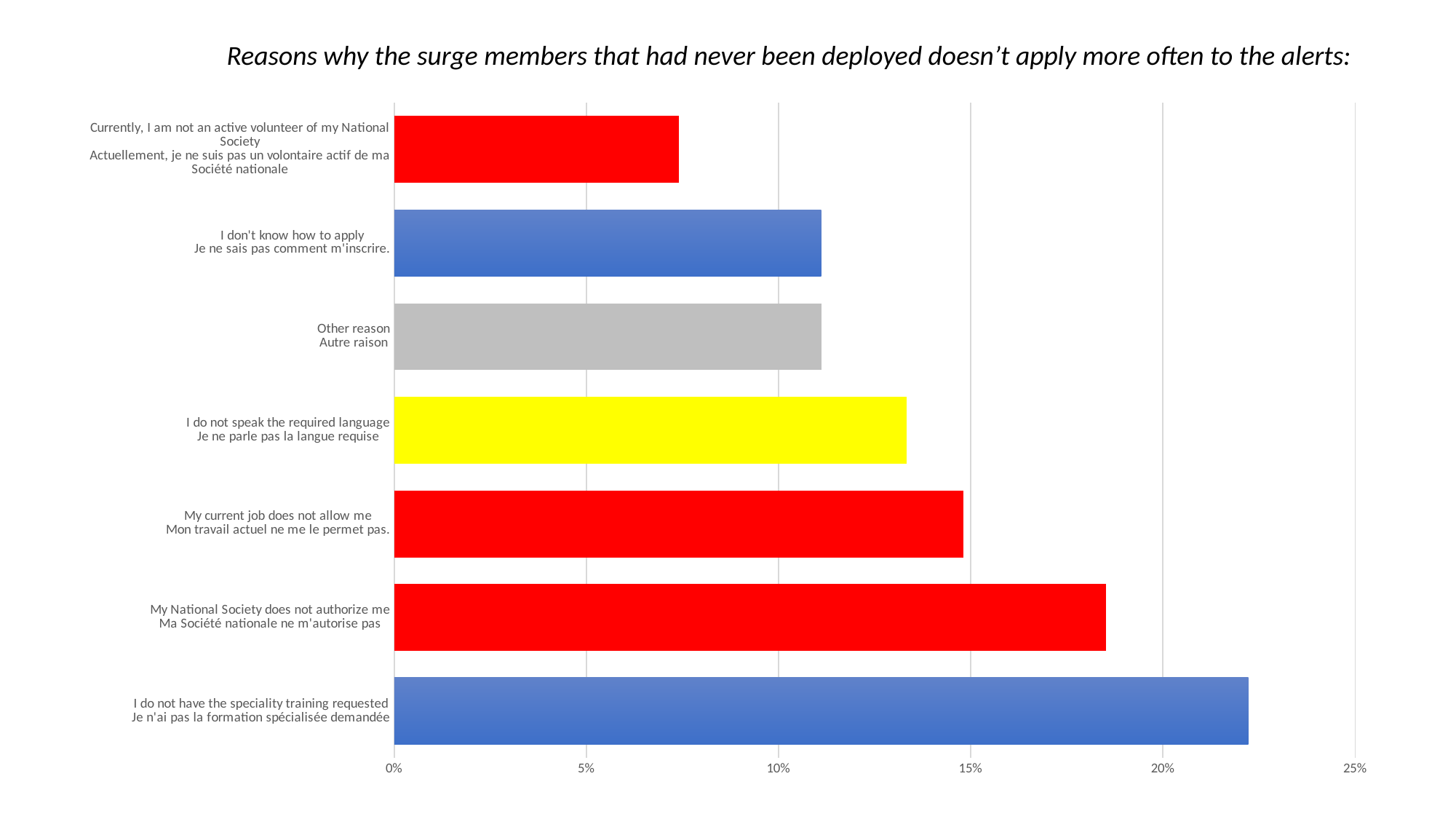

Reasons why the surge members that had never been deployed doesn’t apply more often to the alerts:

### Chart

| Category |  |
|---|---|
| I do not have the speciality training requested
Je n'ai pas la formation spécialisée demandée | 0.2222222222222222 |
| My National Society does not authorize me
Ma Société nationale ne m'autorise pas | 0.18518518518518517 |
| My current job does not allow me
Mon travail actuel ne me le permet pas. | 0.14814814814814814 |
| I do not speak the required language
Je ne parle pas la langue requise | 0.13333333333333333 |
| Other reason
Autre raison | 0.1111111111111111 |
| I don't know how to apply
Je ne sais pas comment m'inscrire. | 0.1111111111111111 |
| Currently, I am not an active volunteer of my National Society
Actuellement, je ne suis pas un volontaire actif de ma Société nationale | 0.07407407407407407 |